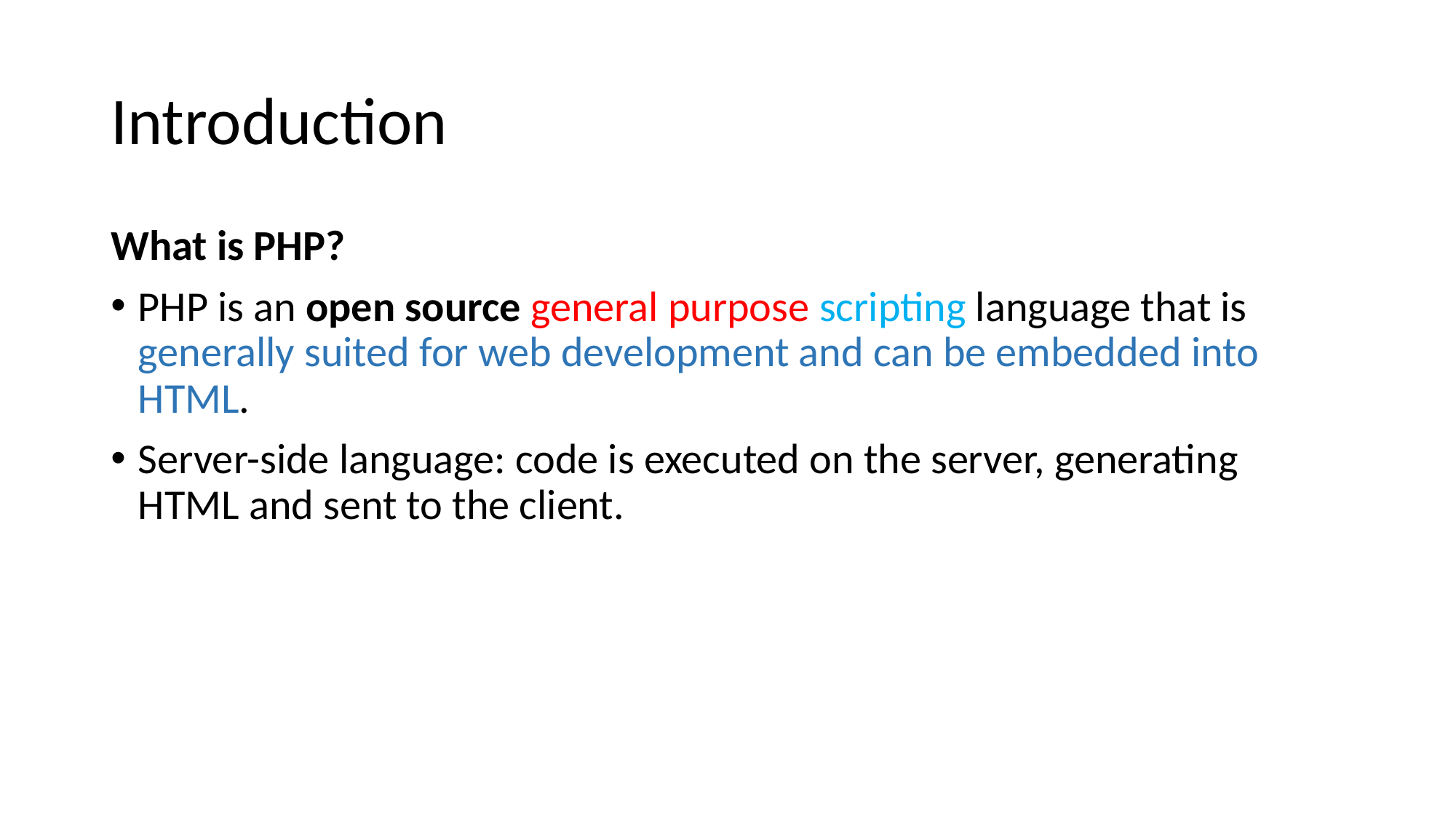

# Introduction
What is PHP?
PHP is an open source general purpose scripting language that is generally suited for web development and can be embedded into HTML.
Server-side language: code is executed on the server, generating HTML and sent to the client.